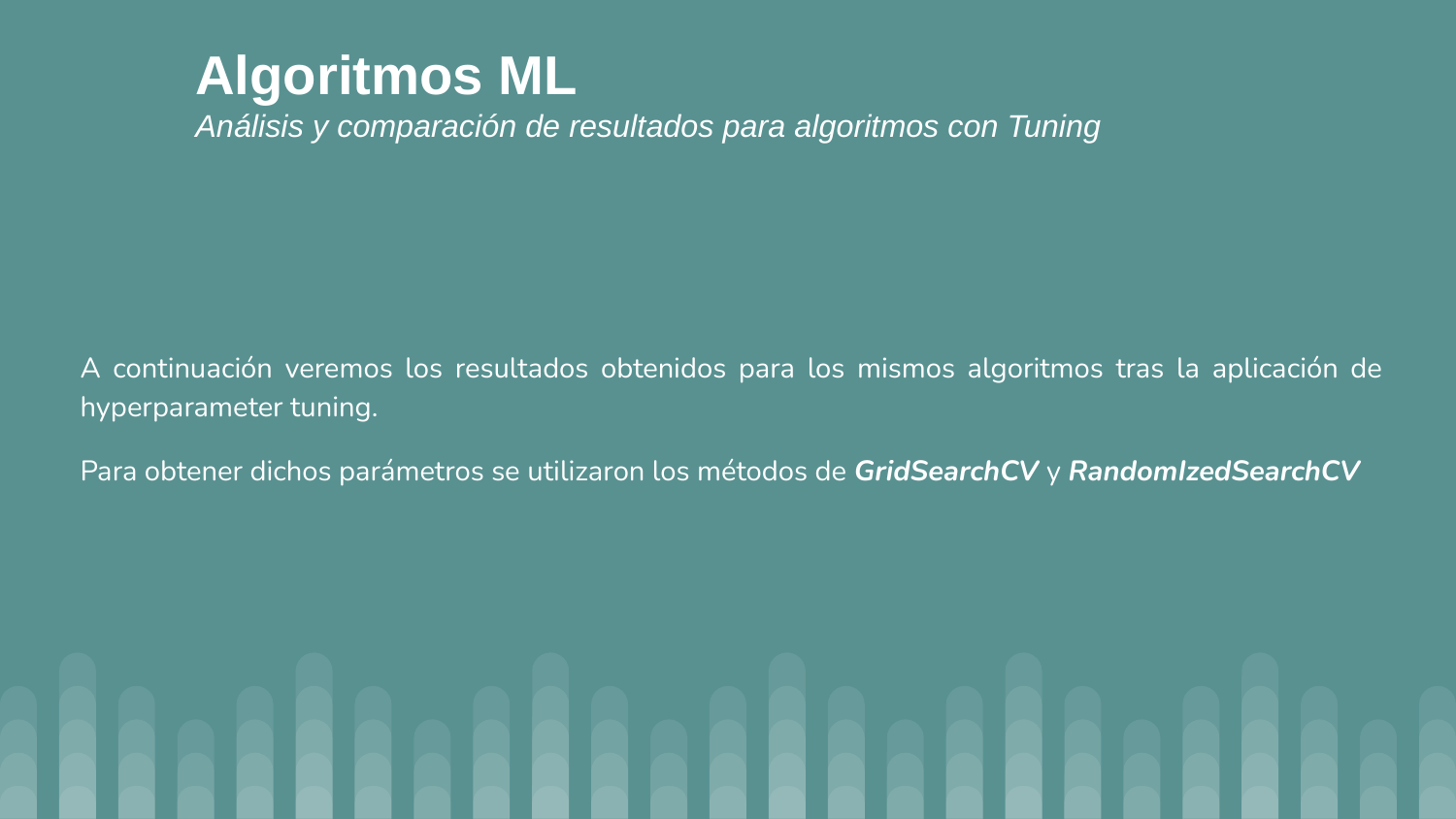

# Algoritmos ML
Análisis y comparación de resultados para algoritmos con Tuning

A continuación veremos los resultados obtenidos para los mismos algoritmos tras la aplicación de hyperparameter tuning.
Para obtener dichos parámetros se utilizaron los métodos de GridSearchCV y RandomIzedSearchCV